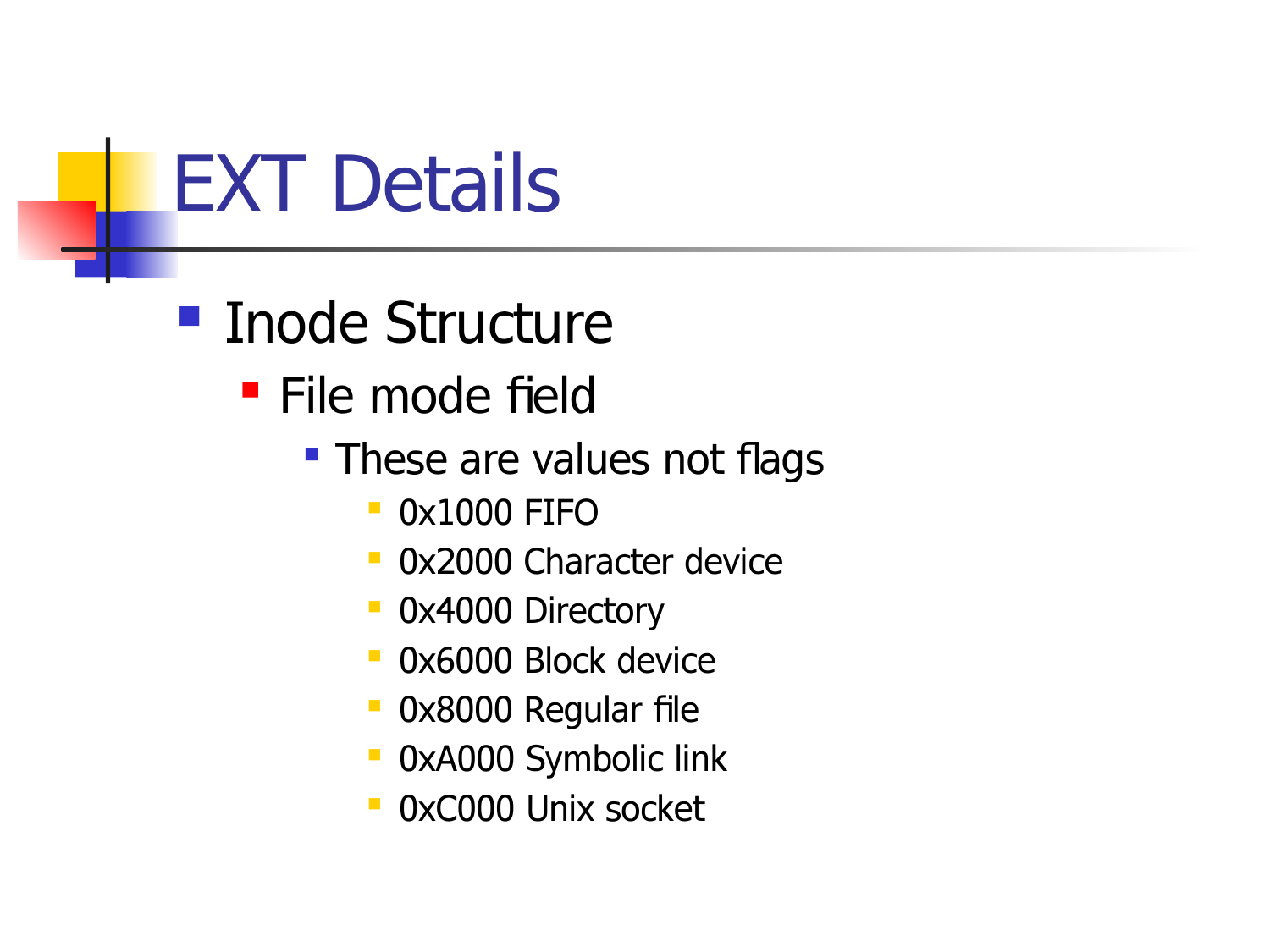

# EXT Details
Inode Structure
File mode field
These are values not flags
0x1000 FIFO
0x2000 Character device
0x4000 Directory
0x6000 Block device
0x8000 Regular file
0xA000 Symbolic link
0xC000 Unix socket